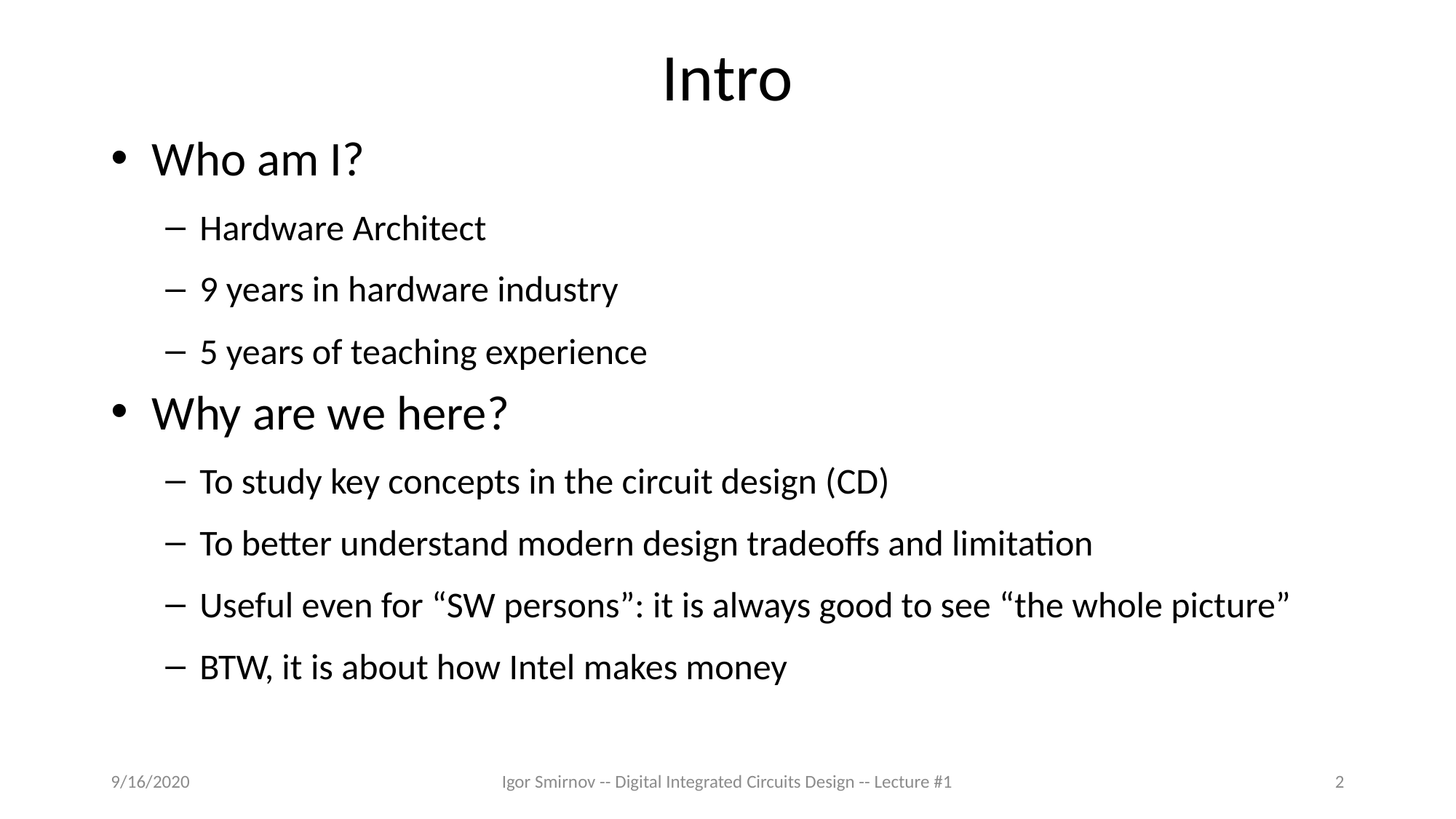

# Intro
Who am I?
Hardware Architect
9 years in hardware industry
5 years of teaching experience
Why are we here?
To study key concepts in the circuit design (CD)
To better understand modern design tradeoffs and limitation
Useful even for “SW persons”: it is always good to see “the whole picture”
BTW, it is about how Intel makes money

9/16/2020
Igor Smirnov -- Digital Integrated Circuits Design -- Lecture #1
2